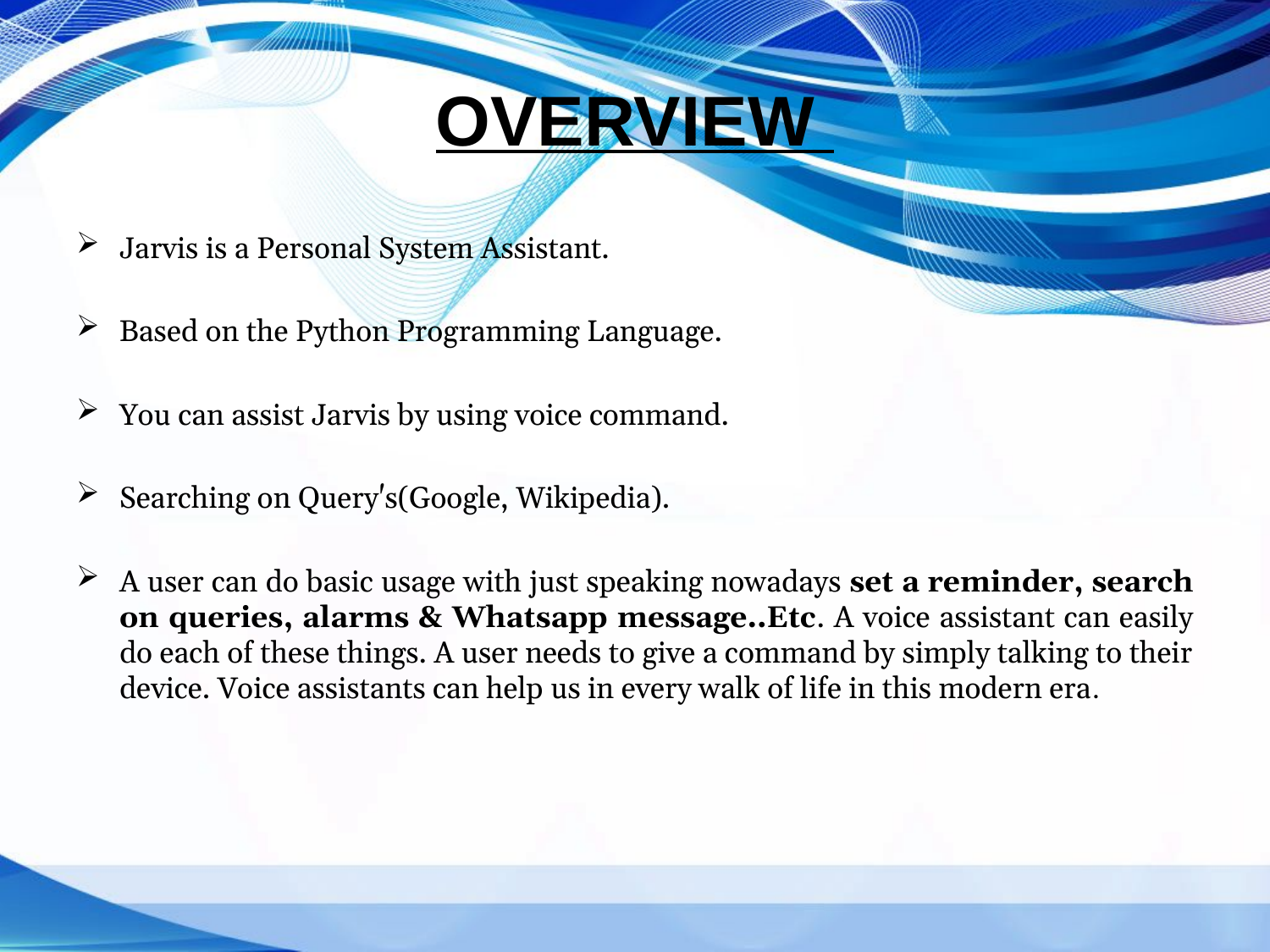

# OVERVIEW
Jarvis is a Personal System Assistant.

Based on the Python Programming Language.

You can assist Jarvis by using voice command.

Searching on Query's(Google, Wikipedia).

A user can do basic usage with just speaking nowadays set a reminder, search on queries, alarms & Whatsapp message..Etc. A voice assistant can easily do each of these things. A user needs to give a command by simply talking to their device. Voice assistants can help us in every walk of life in this modern era.